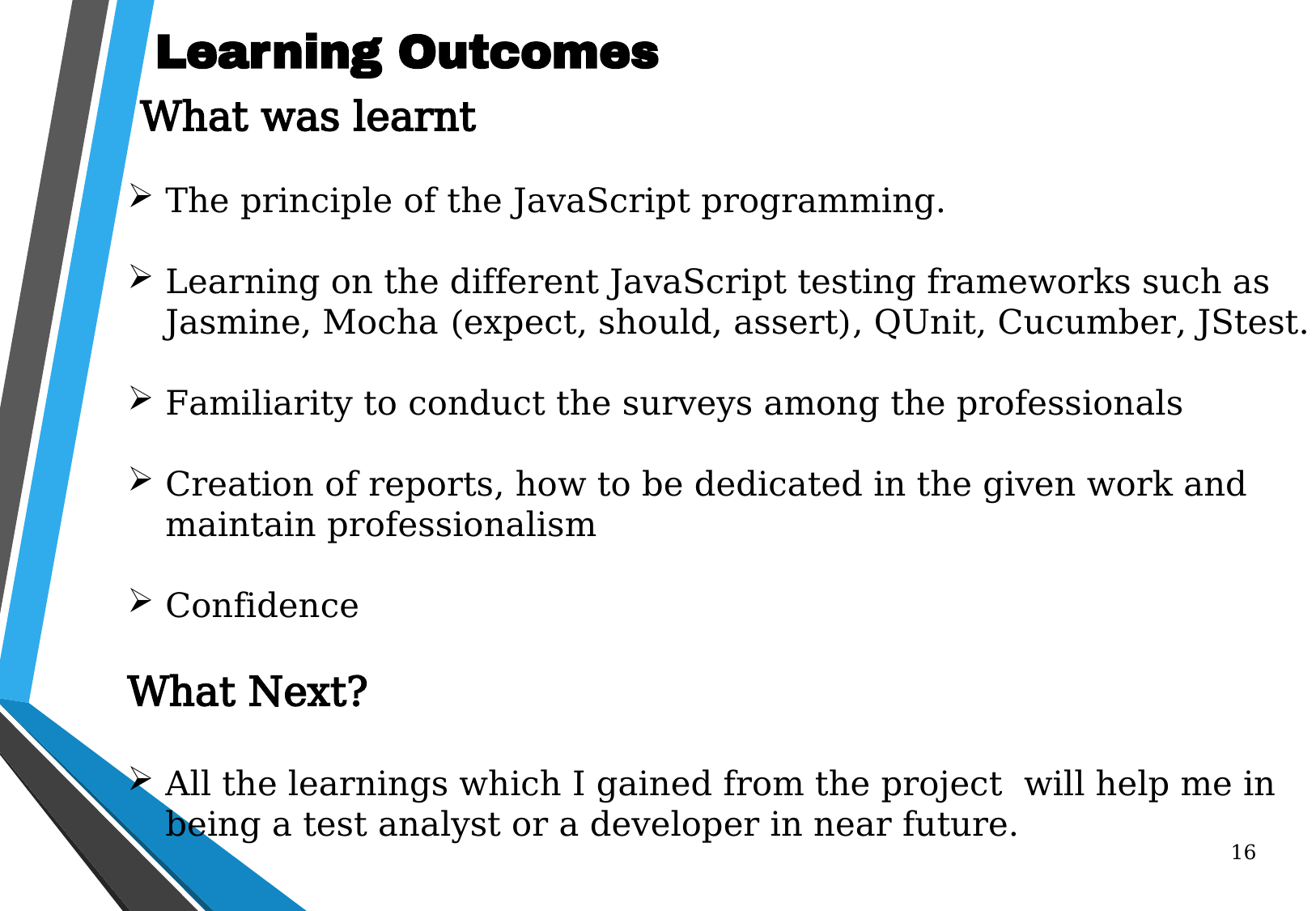

Learning Outcomes
 What was learnt

The principle of the JavaScript programming.

Learning on the different JavaScript testing frameworks such as Jasmine, Mocha (expect, should, assert), QUnit, Cucumber, JStest.

Familiarity to conduct the surveys among the professionals

Creation of reports, how to be dedicated in the given work and maintain professionalism

Confidence

What Next?

All the learnings which I gained from the project  will help me in being a test analyst or a developer in near future.

16